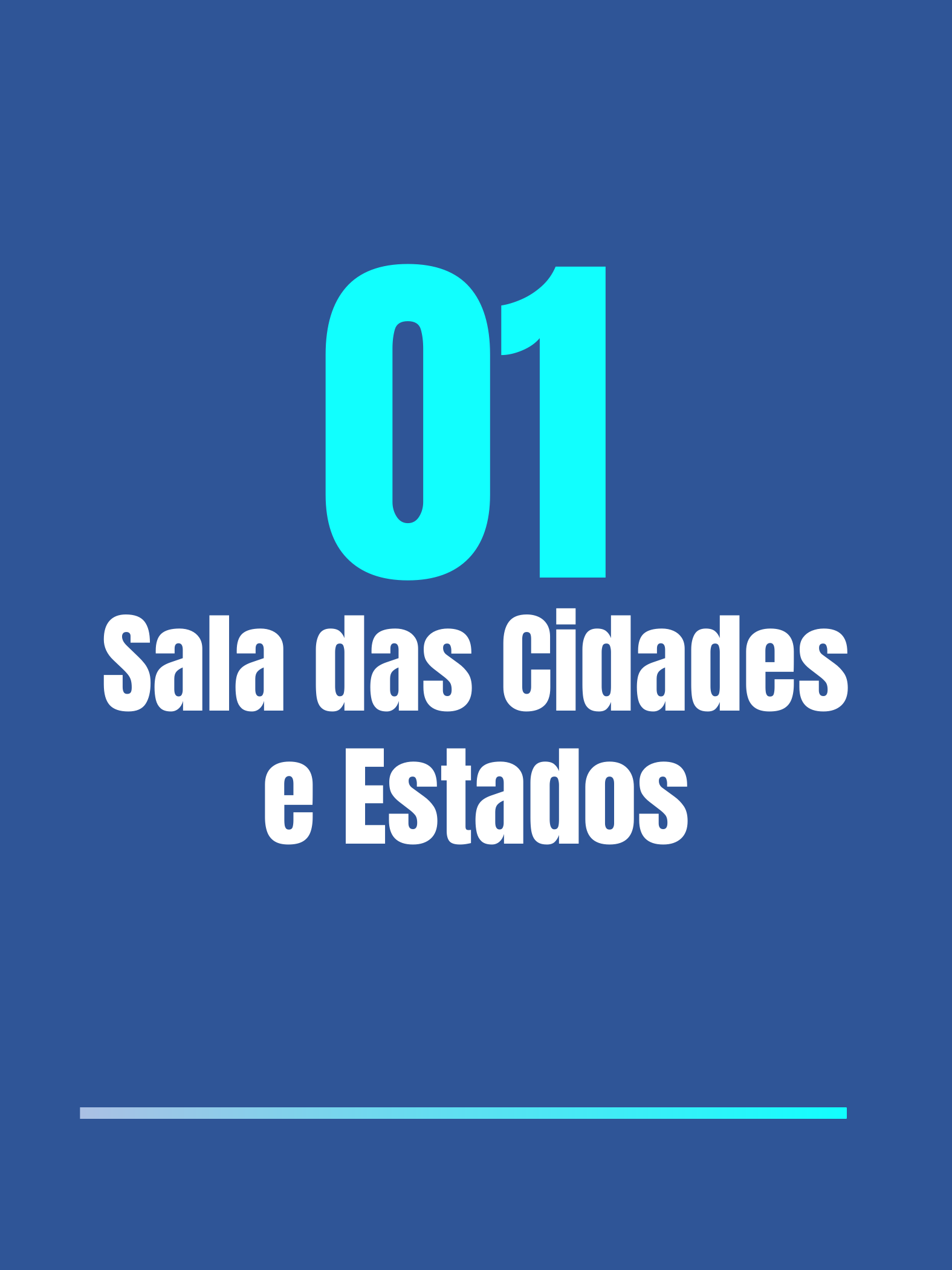

01
Sala das Cidades e Estados

3